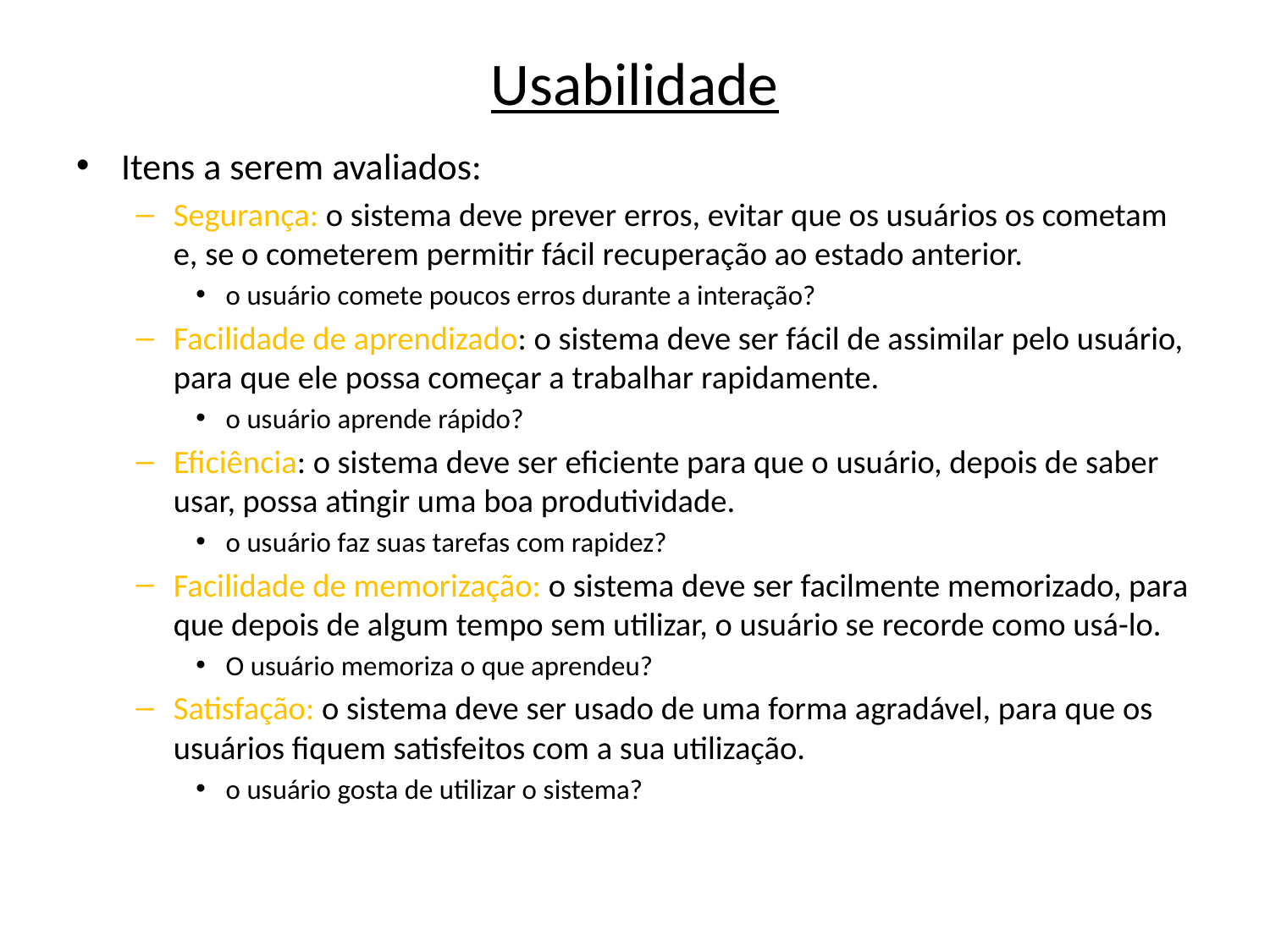

# Usabilidade
Itens a serem avaliados:
Segurança: o sistema deve prever erros, evitar que os usuários os cometam e, se o cometerem permitir fácil recuperação ao estado anterior.
o usuário comete poucos erros durante a interação?
Facilidade de aprendizado: o sistema deve ser fácil de assimilar pelo usuário, para que ele possa começar a trabalhar rapidamente.
o usuário aprende rápido?
Eficiência: o sistema deve ser eficiente para que o usuário, depois de saber usar, possa atingir uma boa produtividade.
o usuário faz suas tarefas com rapidez?
Facilidade de memorização: o sistema deve ser facilmente memorizado, para que depois de algum tempo sem utilizar, o usuário se recorde como usá-lo.
O usuário memoriza o que aprendeu?
Satisfação: o sistema deve ser usado de uma forma agradável, para que os usuários fiquem satisfeitos com a sua utilização.
o usuário gosta de utilizar o sistema?